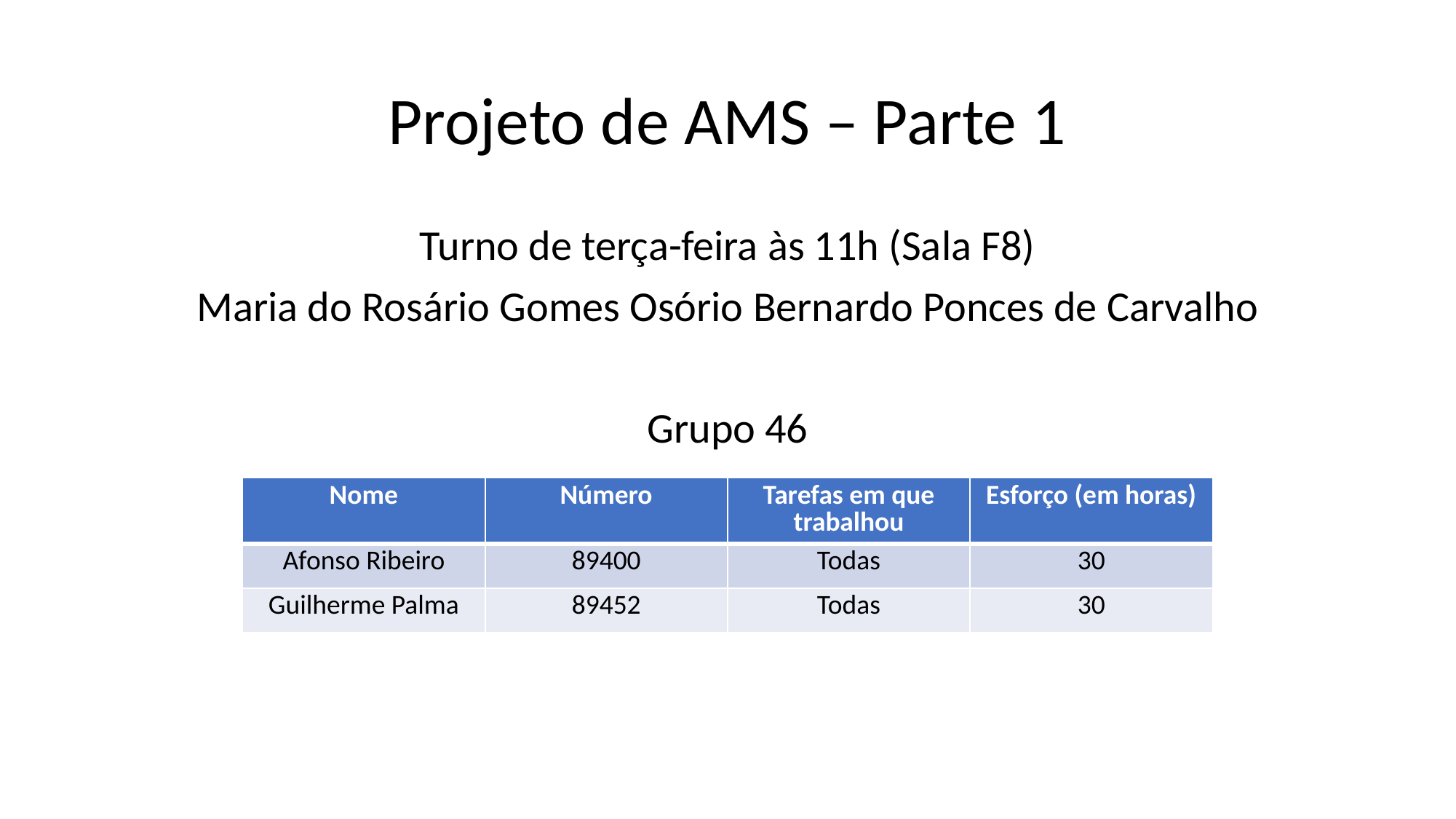

# Projeto de AMS – Parte 1
Turno de terça-feira às 11h (Sala F8)
Maria do Rosário Gomes Osório Bernardo Ponces de Carvalho

Grupo 46

| Nome | Número | Tarefas em que trabalhou | Esforço (em horas) |
| --- | --- | --- | --- |
| Afonso Ribeiro | 89400 | Todas | 30 |
| Guilherme Palma | 89452 | Todas | 30 |